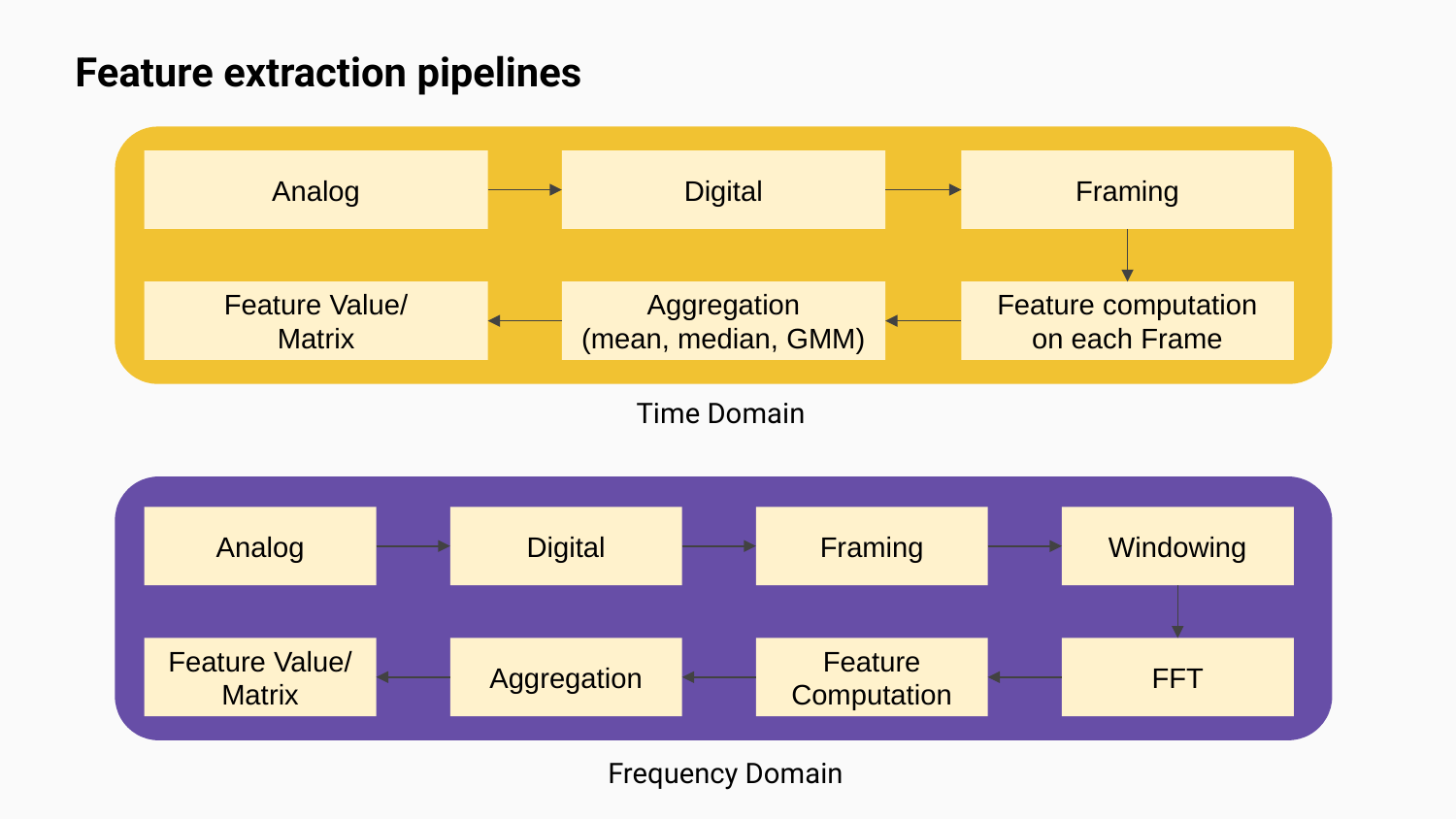

Feature extraction pipelines

Analog
Digital
Framing
Feature Value/
Matrix
Aggregation
(mean, median, GMM)
Feature computation
on each Frame
Time Domain

Analog
Digital
Framing
Windowing
Feature Value/
Matrix
Aggregation
Feature
Computation
FFT
Frequency Domain